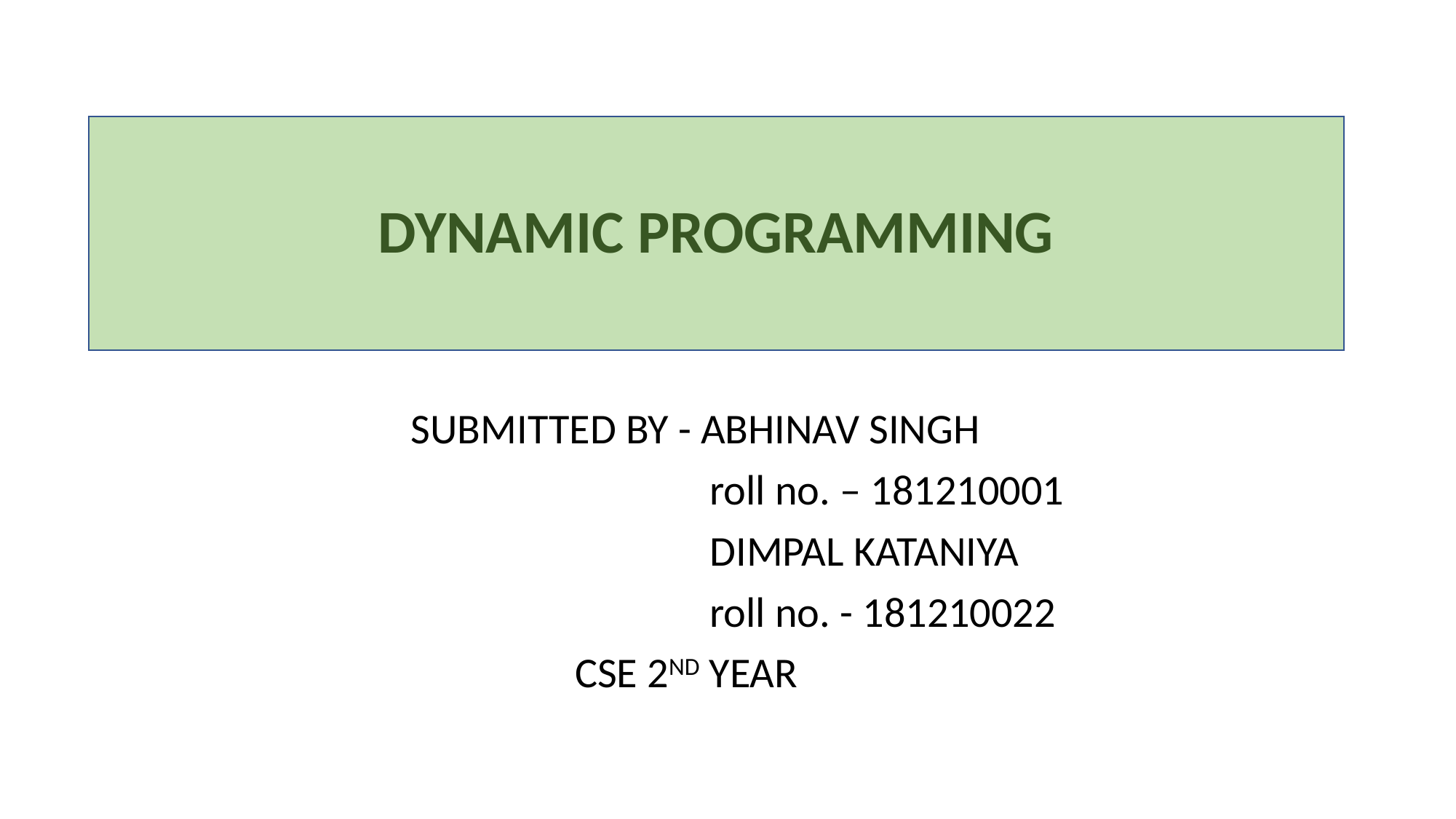

# DYNAMIC PROGRAMMING
                             SUBMITTED BY - ABHINAV SINGH
                                                            roll no. – 181210001
                                                            DIMPAL KATANIYA
                                                            roll no. - 181210022
                                              CSE 2ND YEAR